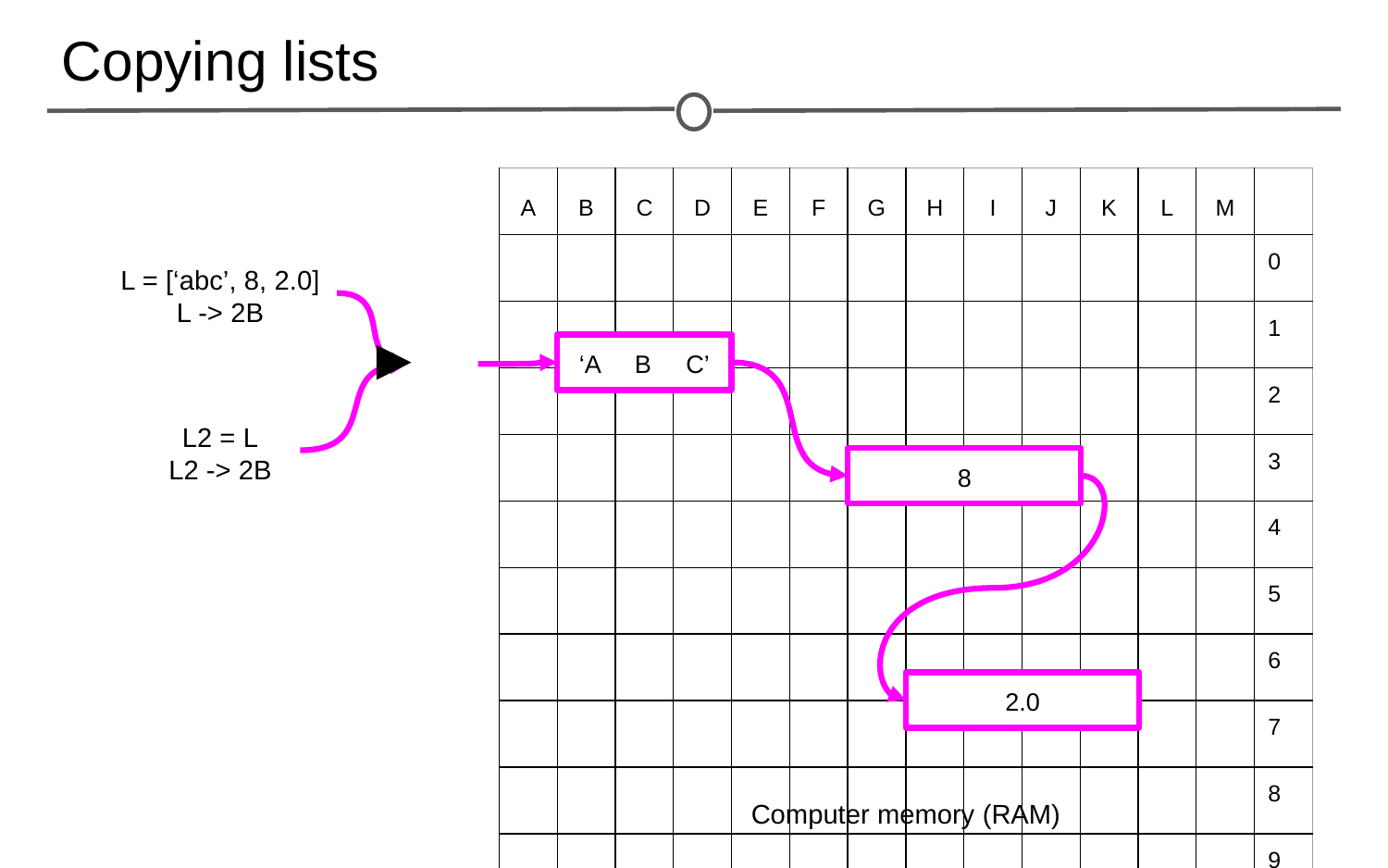

# Copying lists
| A | B | C | D | E | F | G | H | I | J | K | L | M |  |
| --- | --- | --- | --- | --- | --- | --- | --- | --- | --- | --- | --- | --- | --- |
|  |  |  |  |  |  |  |  |  |  |  |  |  | 0 |
|  |  |  |  |  |  |  |  |  |  |  |  |  | 1 |
|  |  |  |  |  |  |  |  |  |  |  |  |  | 2 |
|  |  |  |  |  |  |  |  |  |  |  |  |  | 3 |
|  |  |  |  |  |  |  |  |  |  |  |  |  | 4 |
|  |  |  |  |  |  |  |  |  |  |  |  |  | 5 |
|  |  |  |  |  |  |  |  |  |  |  |  |  | 6 |
|  |  |  |  |  |  |  |  |  |  |  |  |  | 7 |
|  |  |  |  |  |  |  |  |  |  |  |  |  | 8 |
|  |  |  |  |  |  |  |  |  |  |  |  |  | 9 |
L = [‘abc’, 8, 2.0]
L -> 2B
‘A     B     C’

L2 = L
L2 -> 2B
8
2.0
Computer memory (RAM)